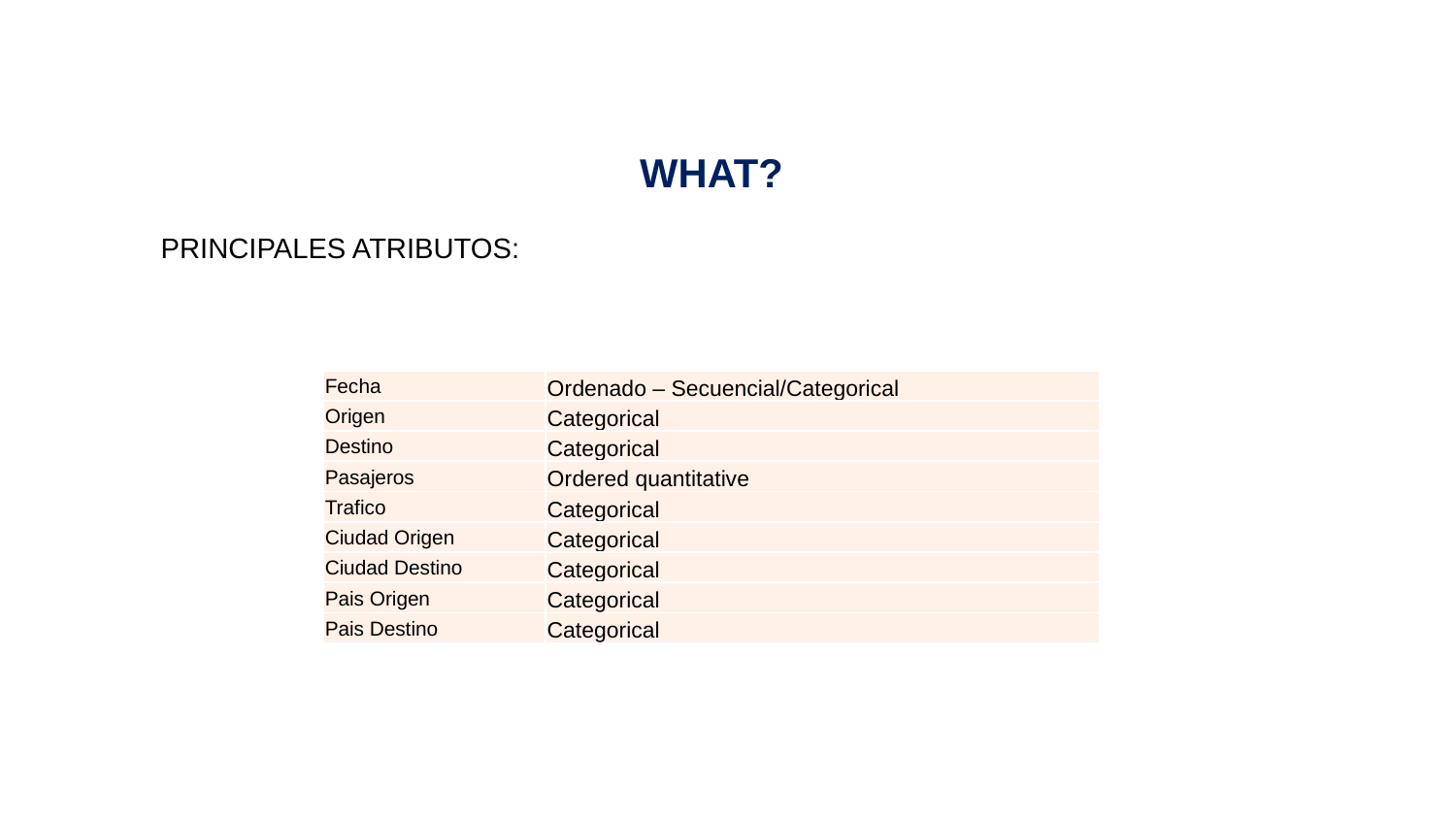

WHAT?

PRINCIPALES ATRIBUTOS:
| Fecha | Ordenado – Secuencial/Categorical |
| --- | --- |
| Origen | Categorical |
| Destino | Categorical |
| Pasajeros | Ordered quantitative |
| Trafico | Categorical |
| Ciudad Origen | Categorical |
| Ciudad Destino | Categorical |
| Pais Origen | Categorical |
| Pais Destino | Categorical |